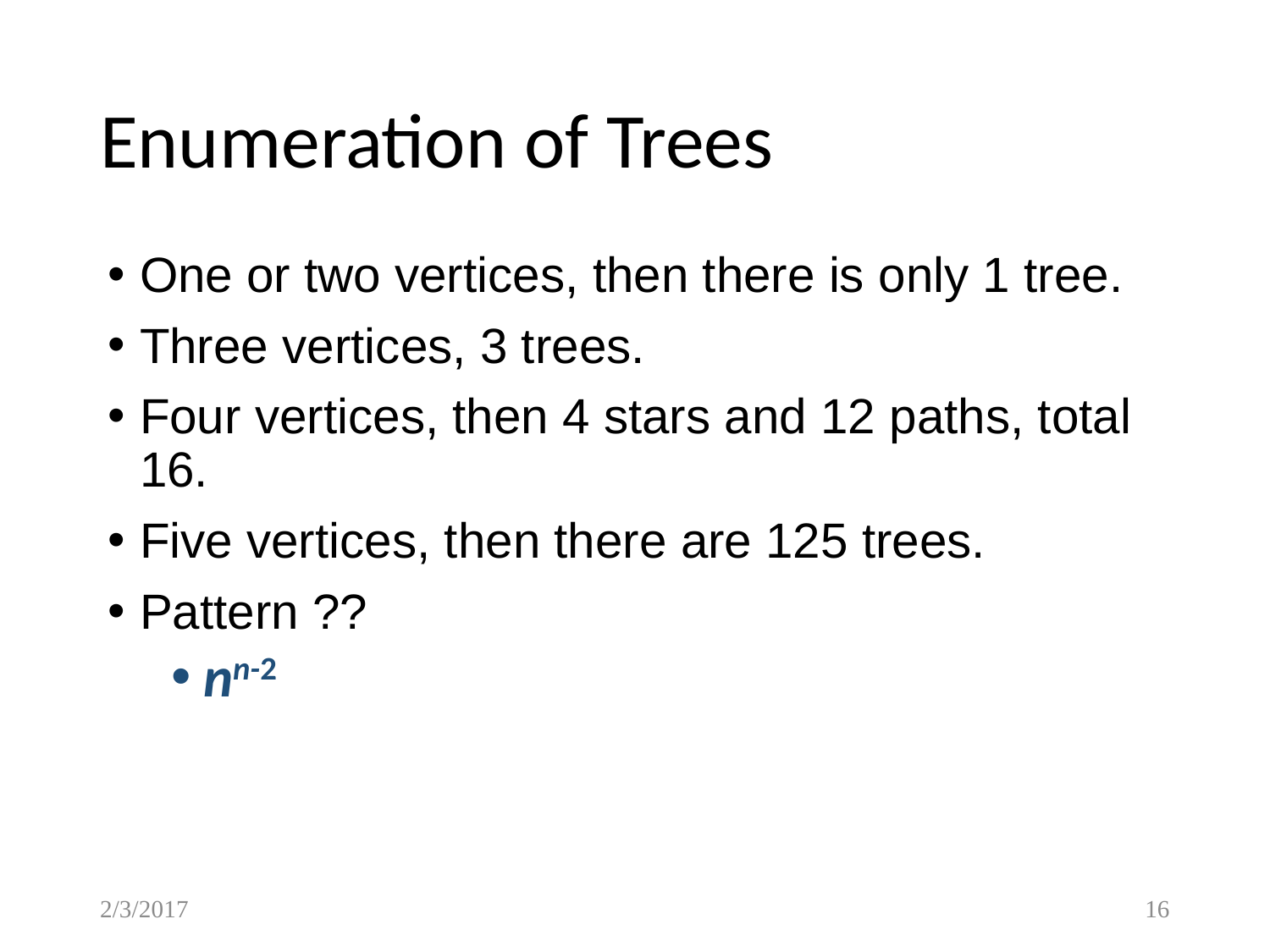

# Enumeration of Trees
One or two vertices, then there is only 1 tree.
Three vertices, 3 trees.
Four vertices, then 4 stars and 12 paths, total 16.
Five vertices, then there are 125 trees.
Pattern ??
nn-2
2/3/2017
16